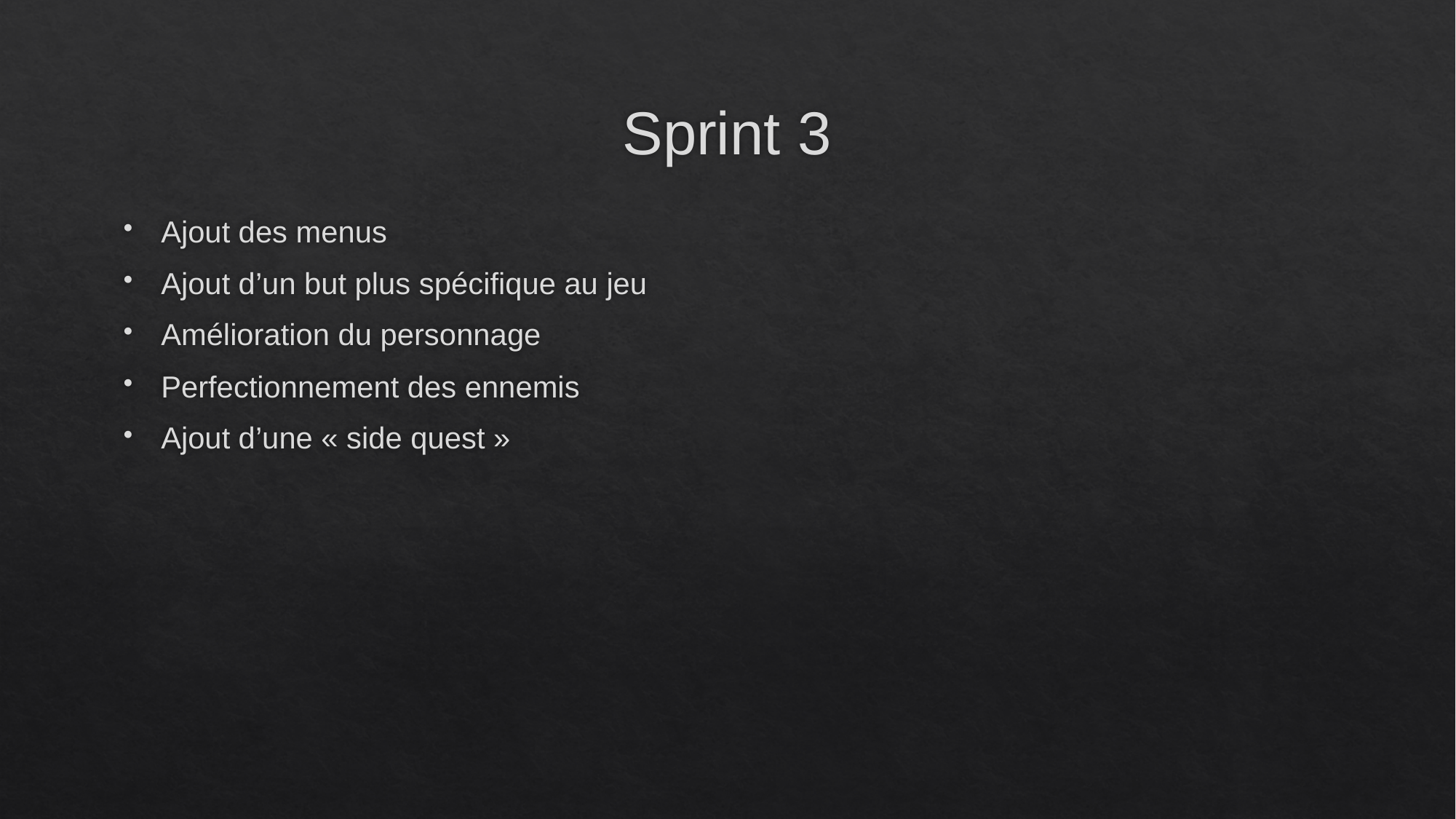

# Sprint 3
Ajout des menus
Ajout d’un but plus spécifique au jeu
Amélioration du personnage
Perfectionnement des ennemis
Ajout d’une « side quest »